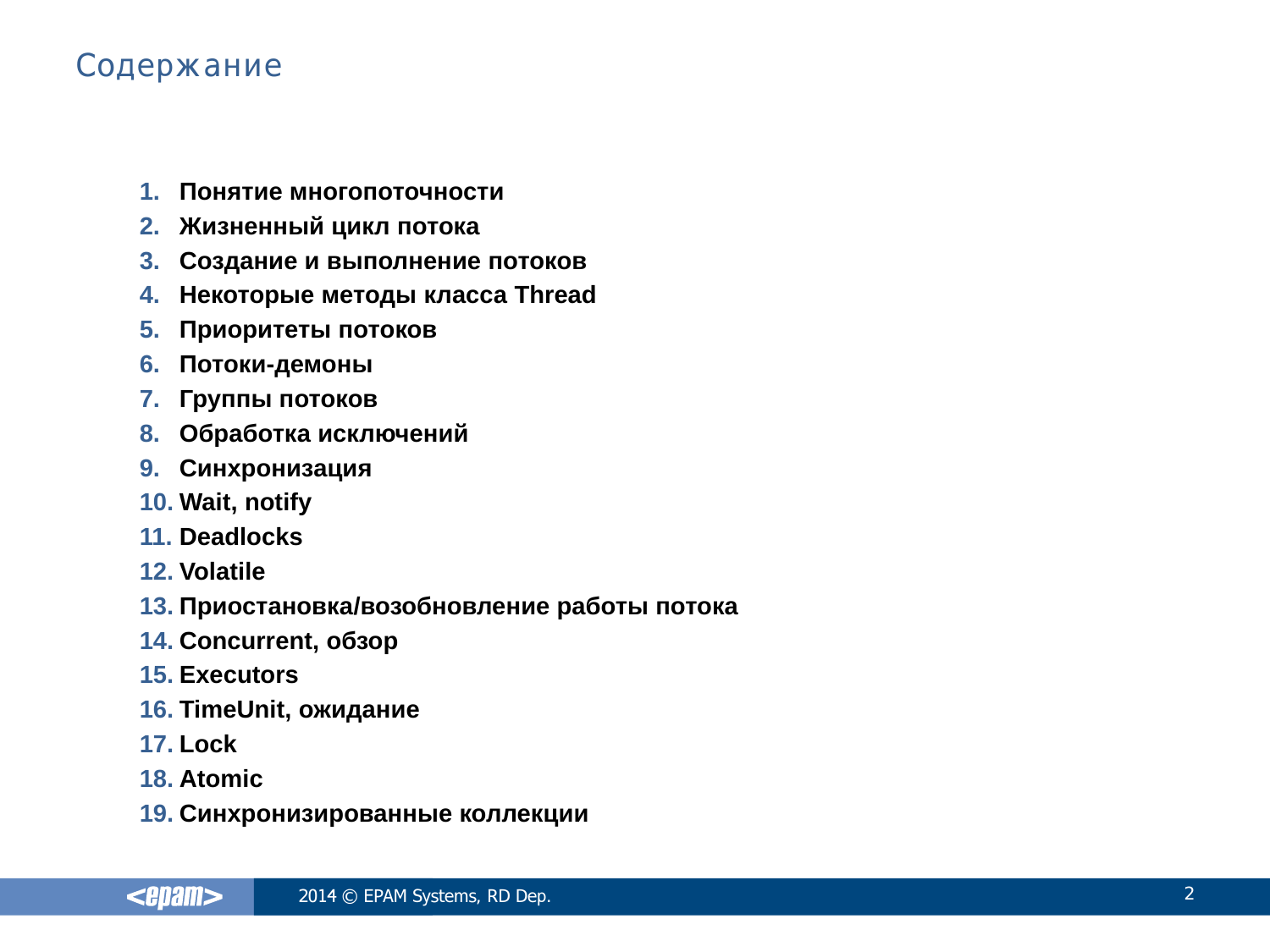

# Содержание
Понятие многопоточности
Жизненный цикл потока
Создание и выполнение потоков
Некоторые методы класса Thread
Приоритеты потоков
Потоки-демоны
Группы потоков
Обработка исключений
Синхронизация
Wait, notify
Deadlocks
Volatile
Приостановка/возобновление работы потока
Concurrent, обзор
Executors
TimeUnit, ожидание
Lock
Atomic
Синхронизированные коллекции
2
2014 © EPAM Systems, RD Dep.